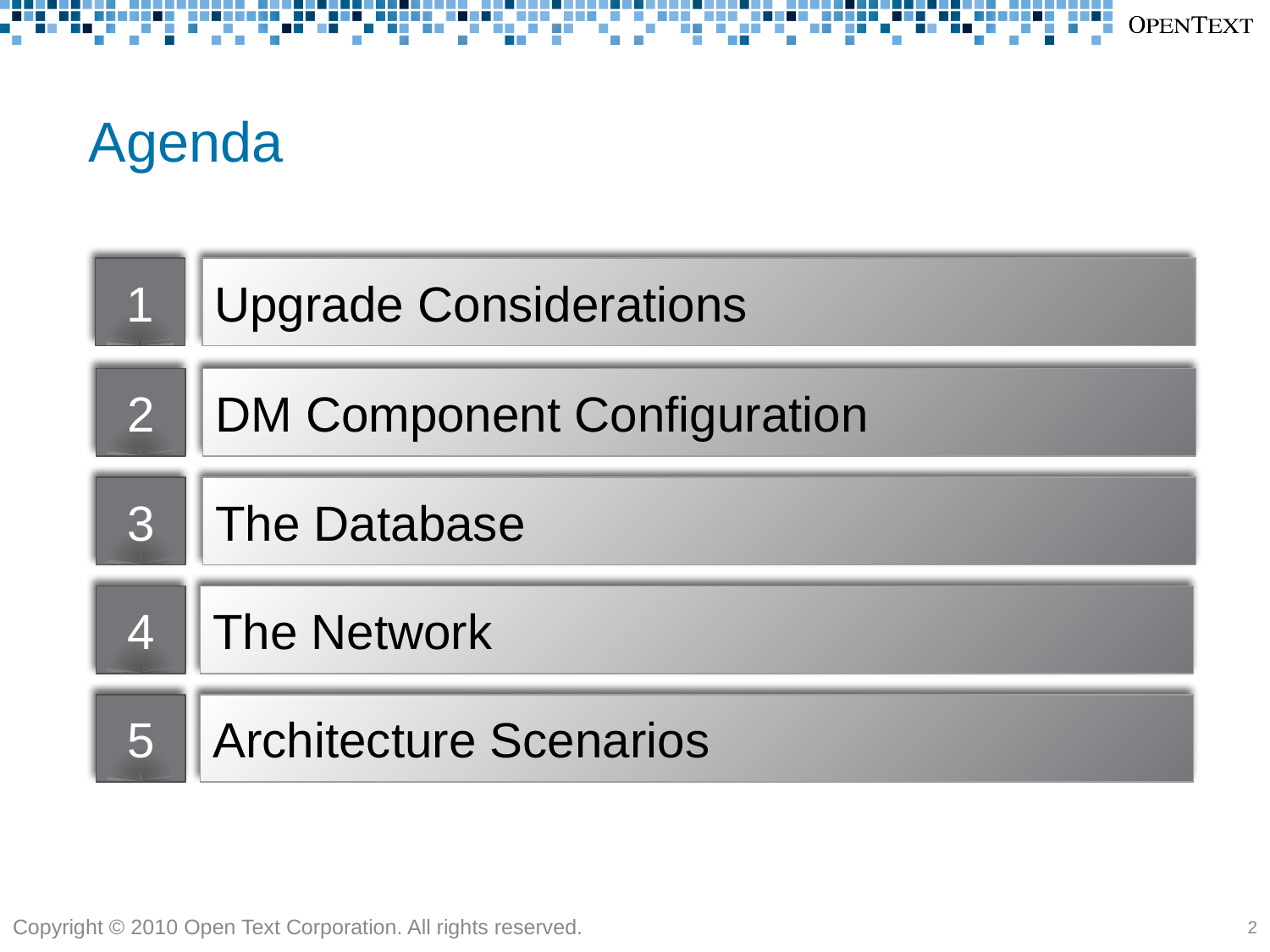

# Agenda
1
Upgrade Considerations
2
DM Component Configuration
3
The Database
4
The Network
5
Architecture Scenarios
Copyright © 2010 Open Text Corporation. All rights reserved.
2